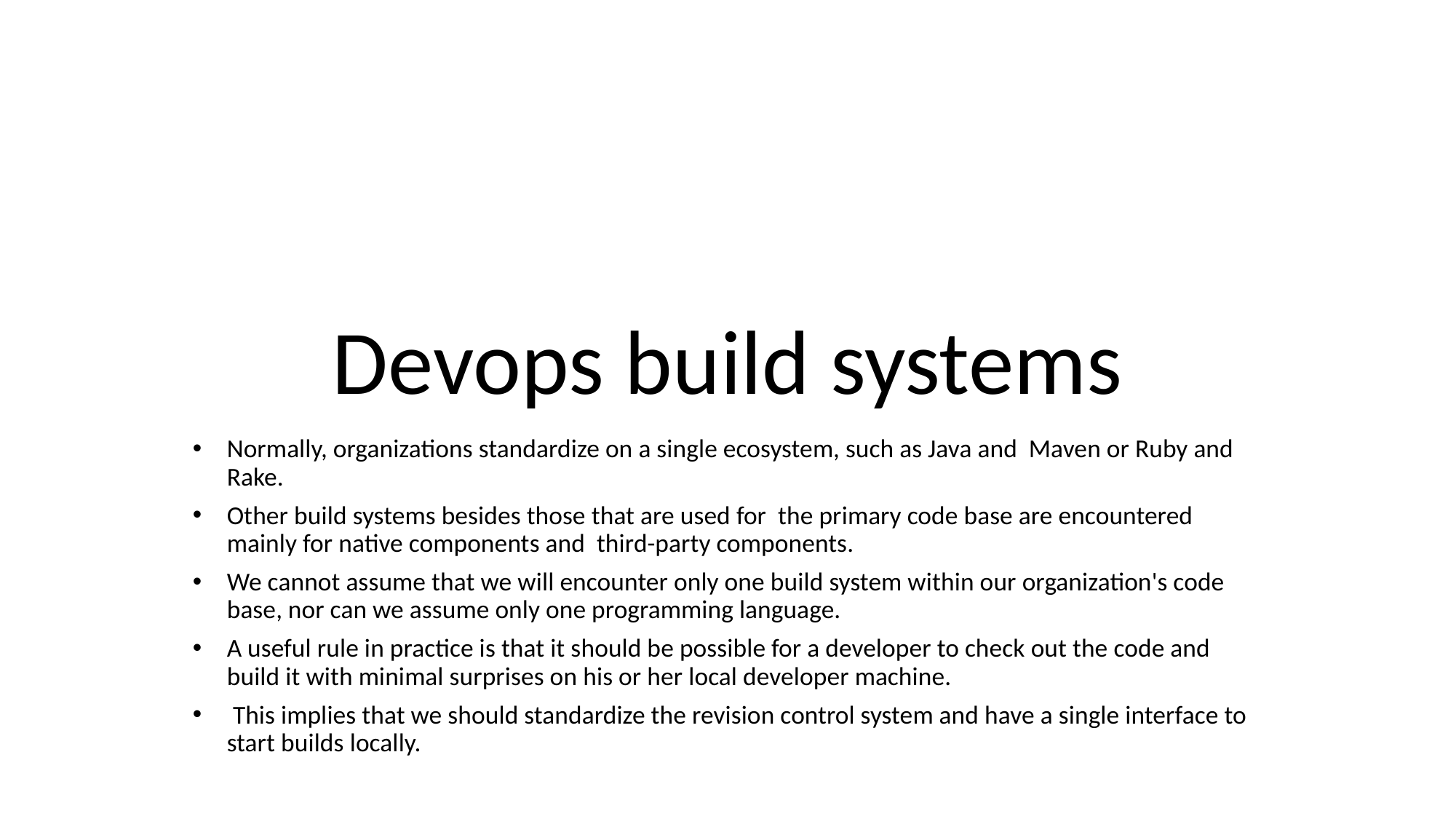

# Devops build systems
Normally, organizations standardize on a single ecosystem, such as Java and  Maven or Ruby and Rake.
Other build systems besides those that are used for  the primary code base are encountered mainly for native components and  third-party components.
We cannot assume that we will encounter only one build system within our organization's code base, nor can we assume only one programming language.
A useful rule in practice is that it should be possible for a developer to check out the code and build it with minimal surprises on his or her local developer machine.
 This implies that we should standardize the revision control system and have a single interface to start builds locally.